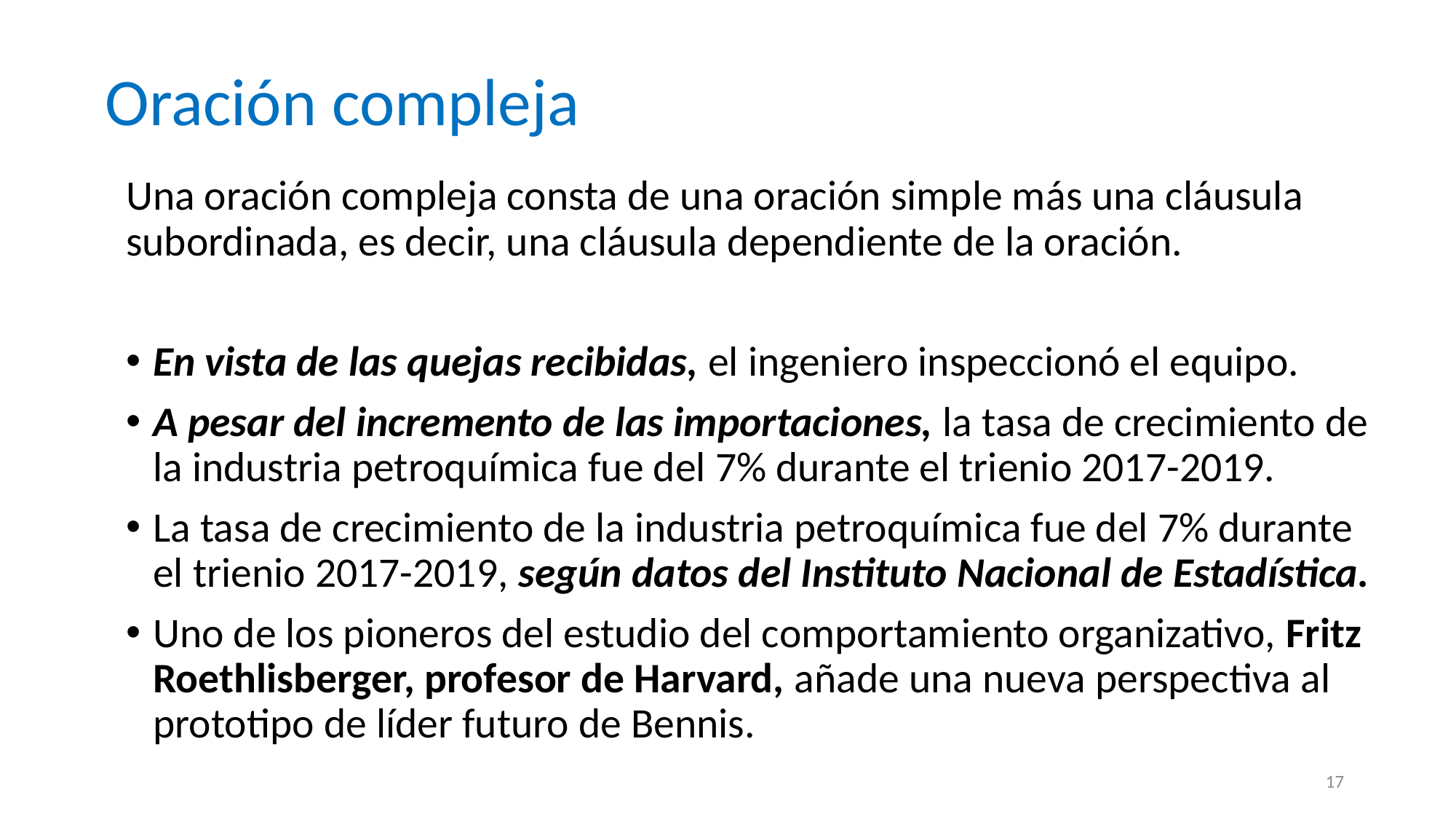

# Oración compleja
Una oración compleja consta de una oración simple más una cláusula subordinada, es decir, una cláusula dependiente de la oración.

En vista de las quejas recibidas, el ingeniero inspeccionó el equipo.
A pesar del incremento de las importaciones, la tasa de crecimiento de la industria petroquímica fue del 7% durante el trienio 2017-2019.
La tasa de crecimiento de la industria petroquímica fue del 7% durante el trienio 2017-2019, según datos del Instituto Nacional de Estadística.
Uno de los pioneros del estudio del comportamiento organizativo, Fritz Roethlisberger, profesor de Harvard, añade una nueva perspectiva al prototipo de líder futuro de Bennis.

17